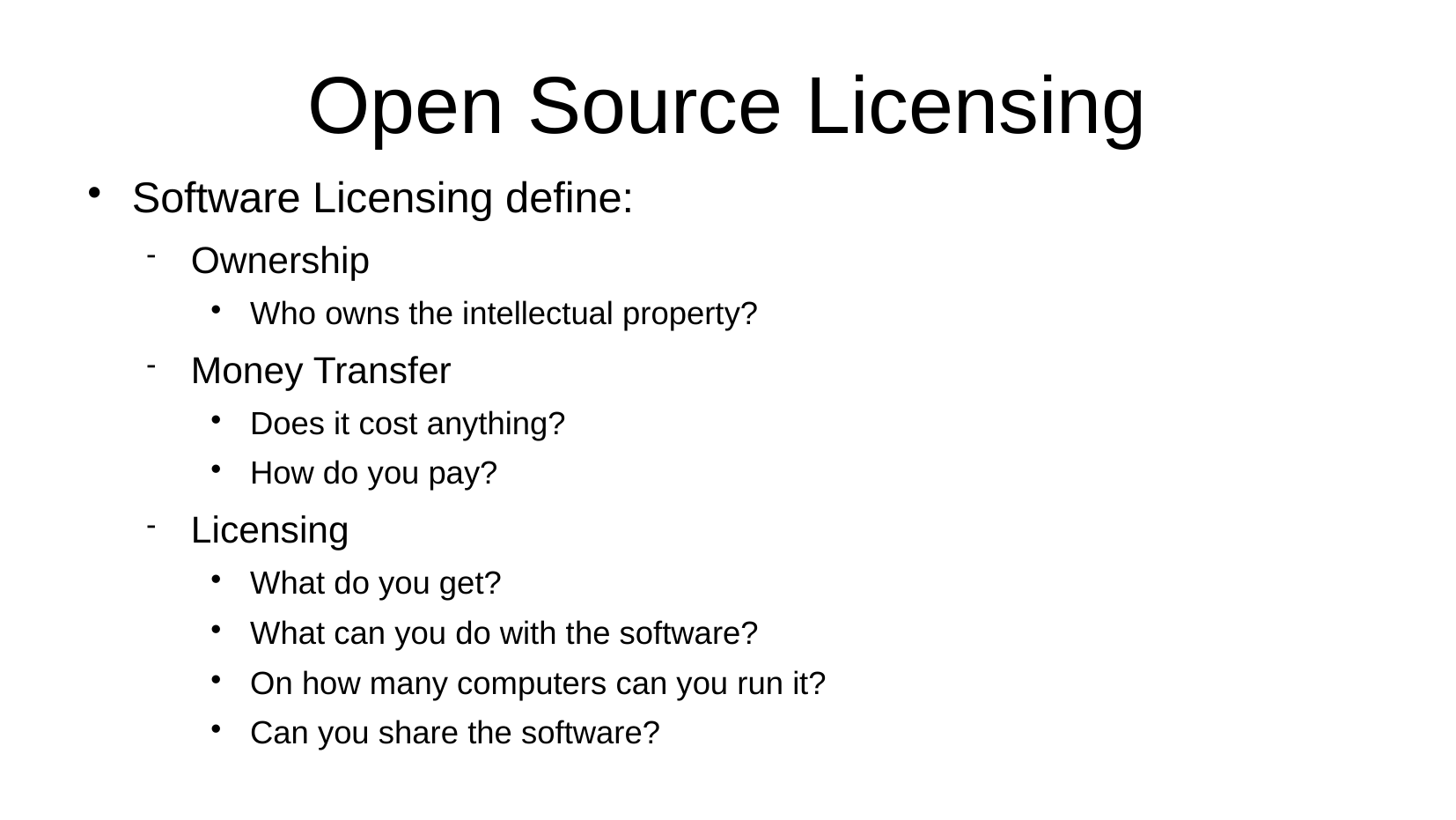

# Open Source Licensing
Software Licensing define:
Ownership
Who owns the intellectual property?
Money Transfer
Does it cost anything?
How do you pay?
Licensing
What do you get?
What can you do with the software?
On how many computers can you run it?
Can you share the software?